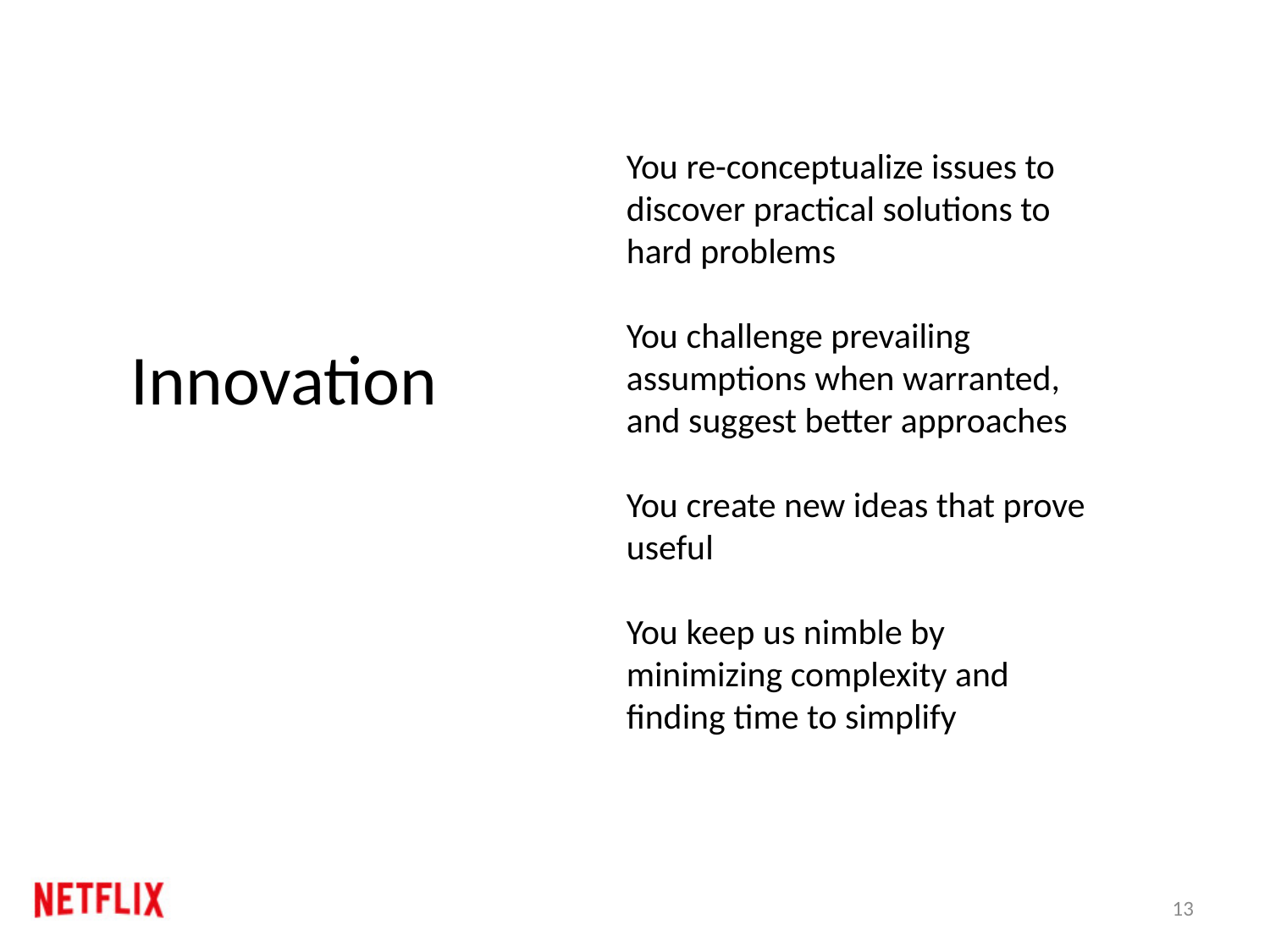

You re-conceptualize issues to discover practical solutions to hard problems

You challenge prevailing assumptions when warranted, and suggest better approaches

You create new ideas that prove useful

You keep us nimble by minimizing complexity and finding time to simplify
Innovation
13